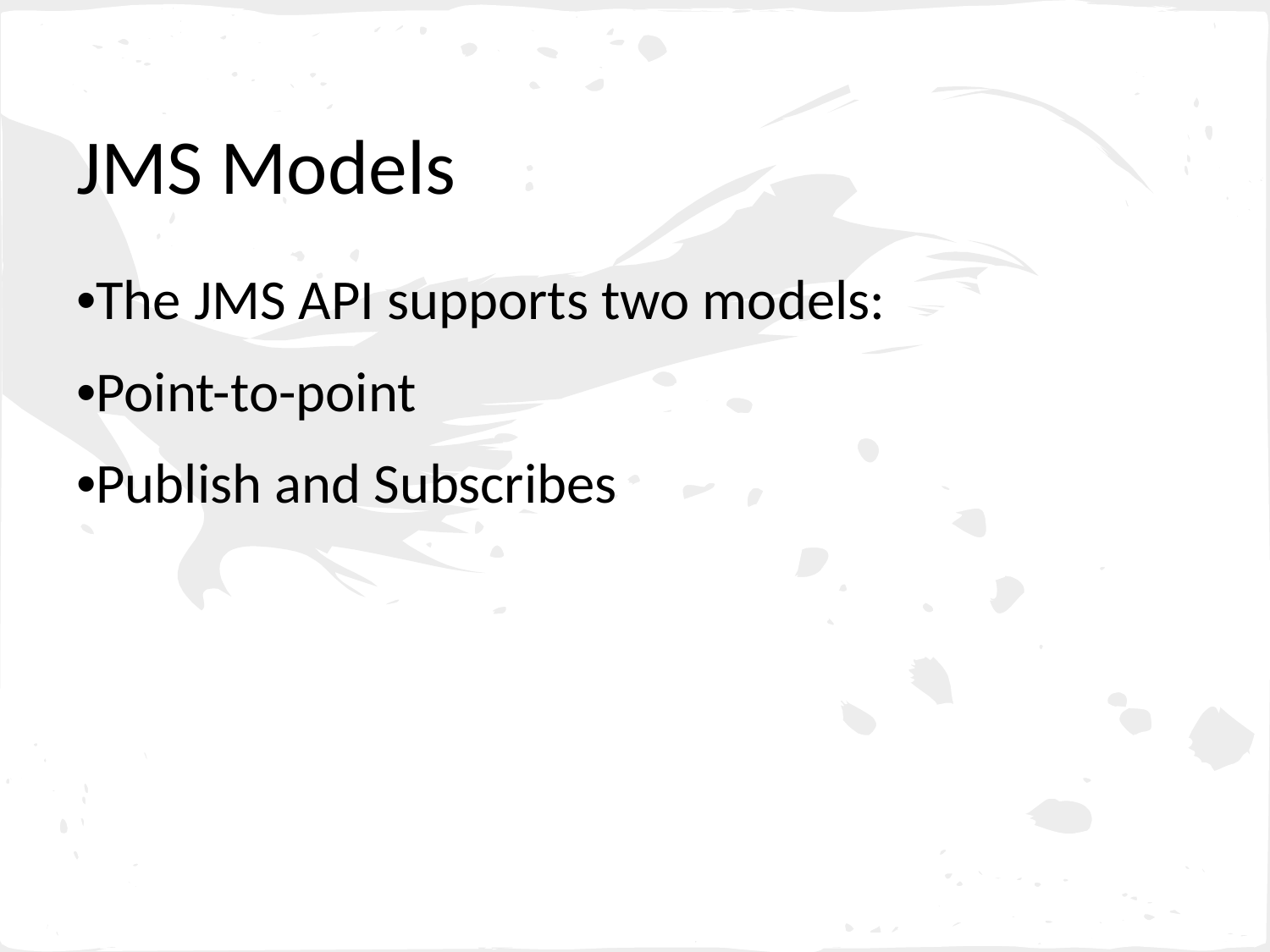

# JMS Models
•The JMS API supports two models:
•Point-to-point
•Publish and Subscribes